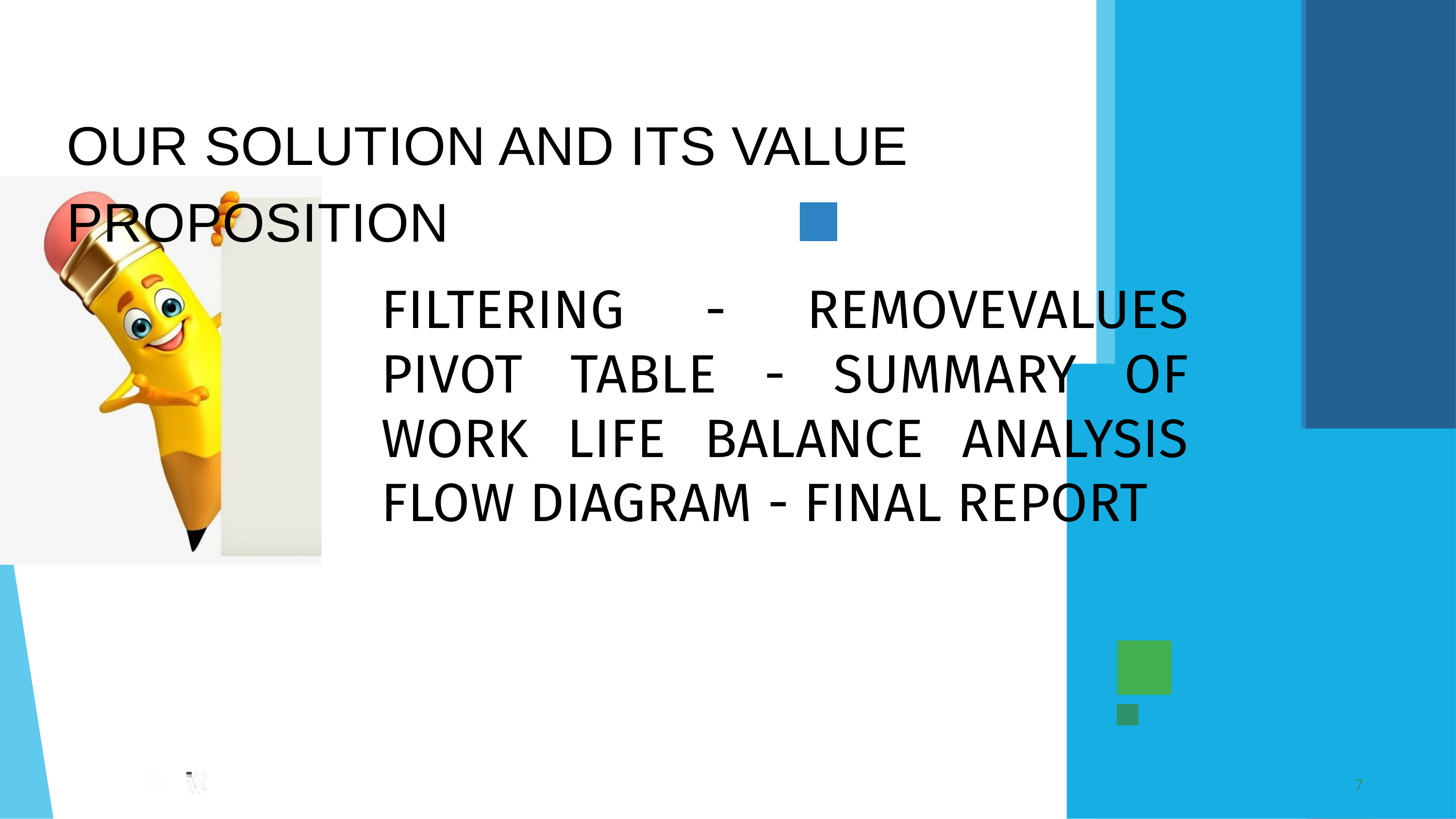

OUR SOLUTION AND ITS VALUE PROPOSITION

FILTERING - REMOVEVALUES PIVOT TABLE - SUMMARY OF WORK LIFE BALANCE ANALYSIS FLOW DIAGRAM - FINAL REPORT

7